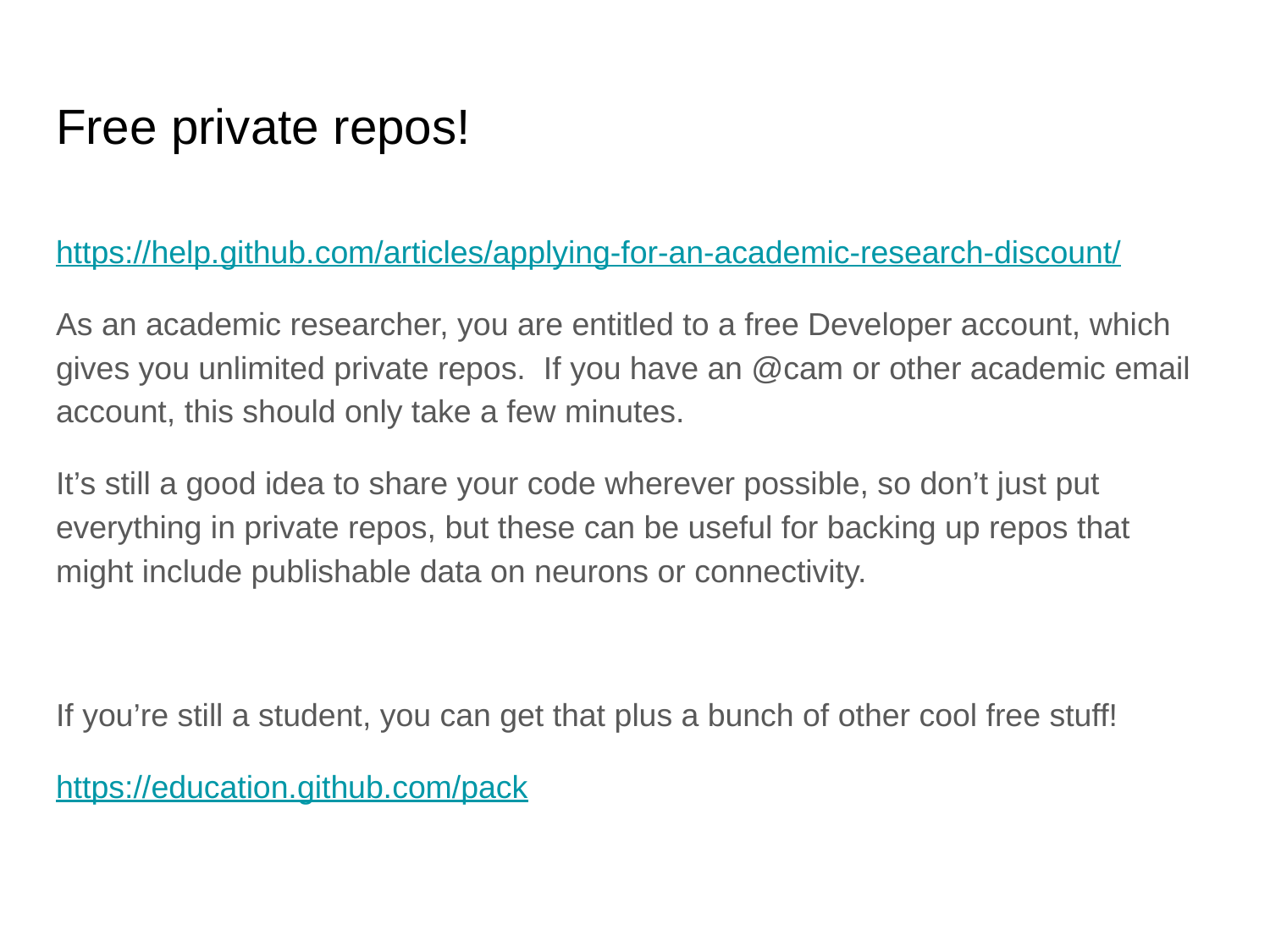

# Free private repos!
https://help.github.com/articles/applying-for-an-academic-research-discount/
As an academic researcher, you are entitled to a free Developer account, which gives you unlimited private repos.  If you have an @cam or other academic email account, this should only take a few minutes.
It’s still a good idea to share your code wherever possible, so don’t just put everything in private repos, but these can be useful for backing up repos that might include publishable data on neurons or connectivity.

If you’re still a student, you can get that plus a bunch of other cool free stuff!
https://education.github.com/pack